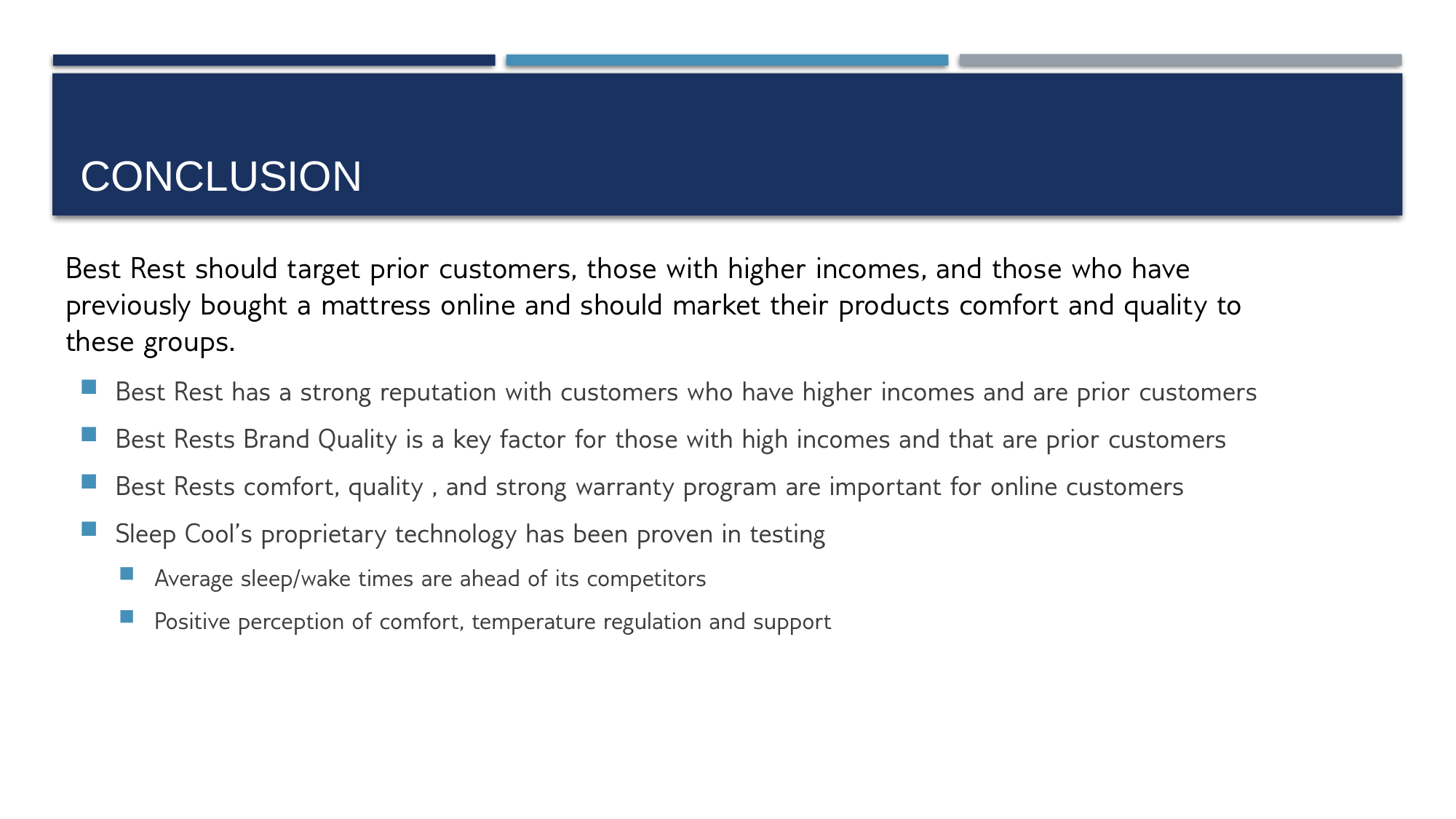

# Conclusion
Best Rest should target prior customers, those with higher incomes, and those who have previously bought a mattress online and should market their products comfort and quality to these groups.

Best Rest has a strong reputation with customers who have higher incomes and are prior customers
Best Rests Brand Quality is a key factor for those with high incomes and that are prior customers
Best Rests comfort, quality , and strong warranty program are important for online customers
Sleep Cool’s proprietary technology has been proven in testing
Average sleep/wake times are ahead of its competitors
Positive perception of comfort, temperature regulation and support